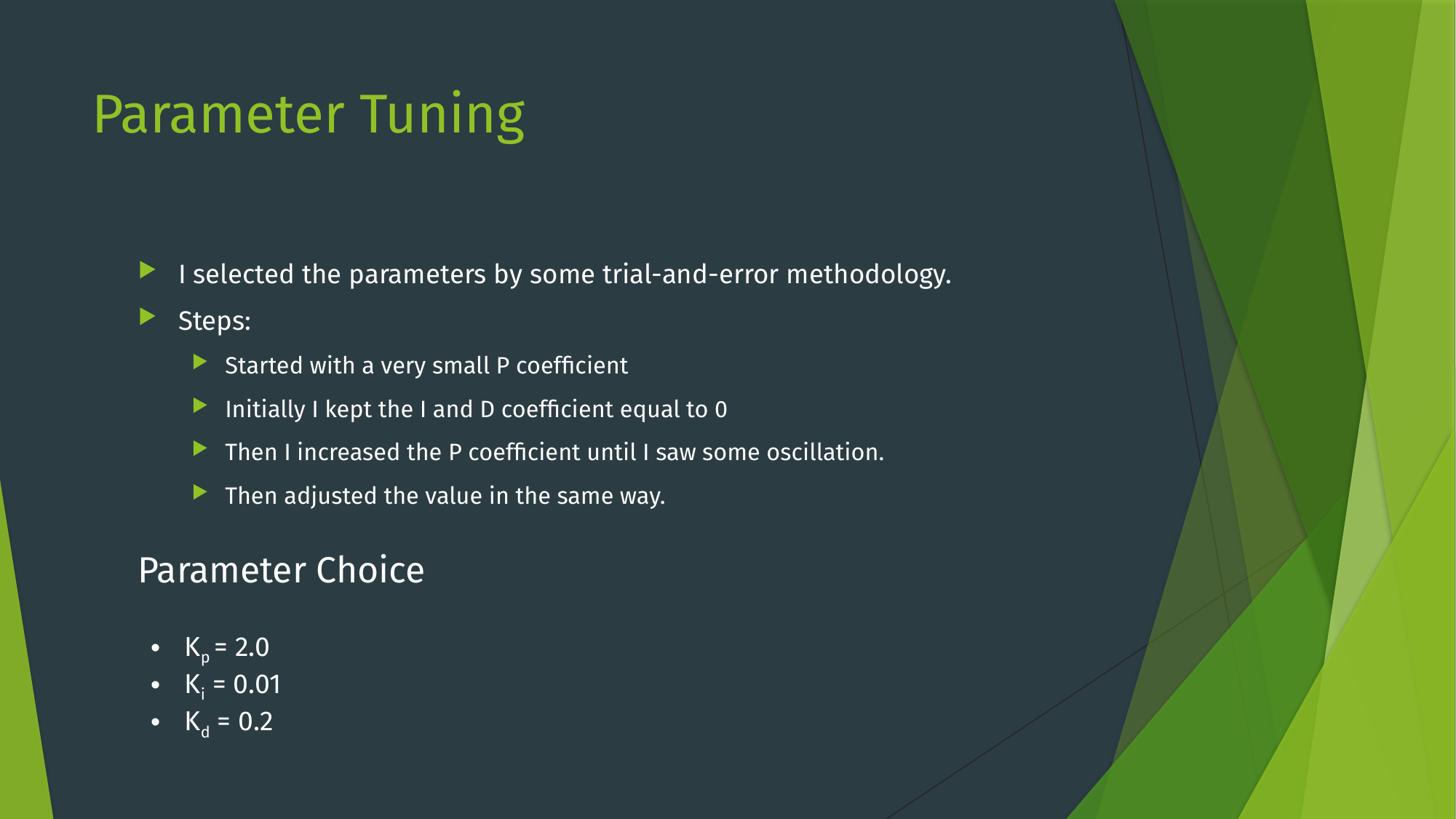

# Parameter Tuning
I selected the parameters by some trial-and-error methodology.
Steps:
Started with a very small P coefficient
Initially I kept the I and D coefficient equal to 0
Then I increased the P coefficient until I saw some oscillation.
Then adjusted the value in the same way.
Parameter Choice
Kp = 2.0
Ki = 0.01
Kd = 0.2